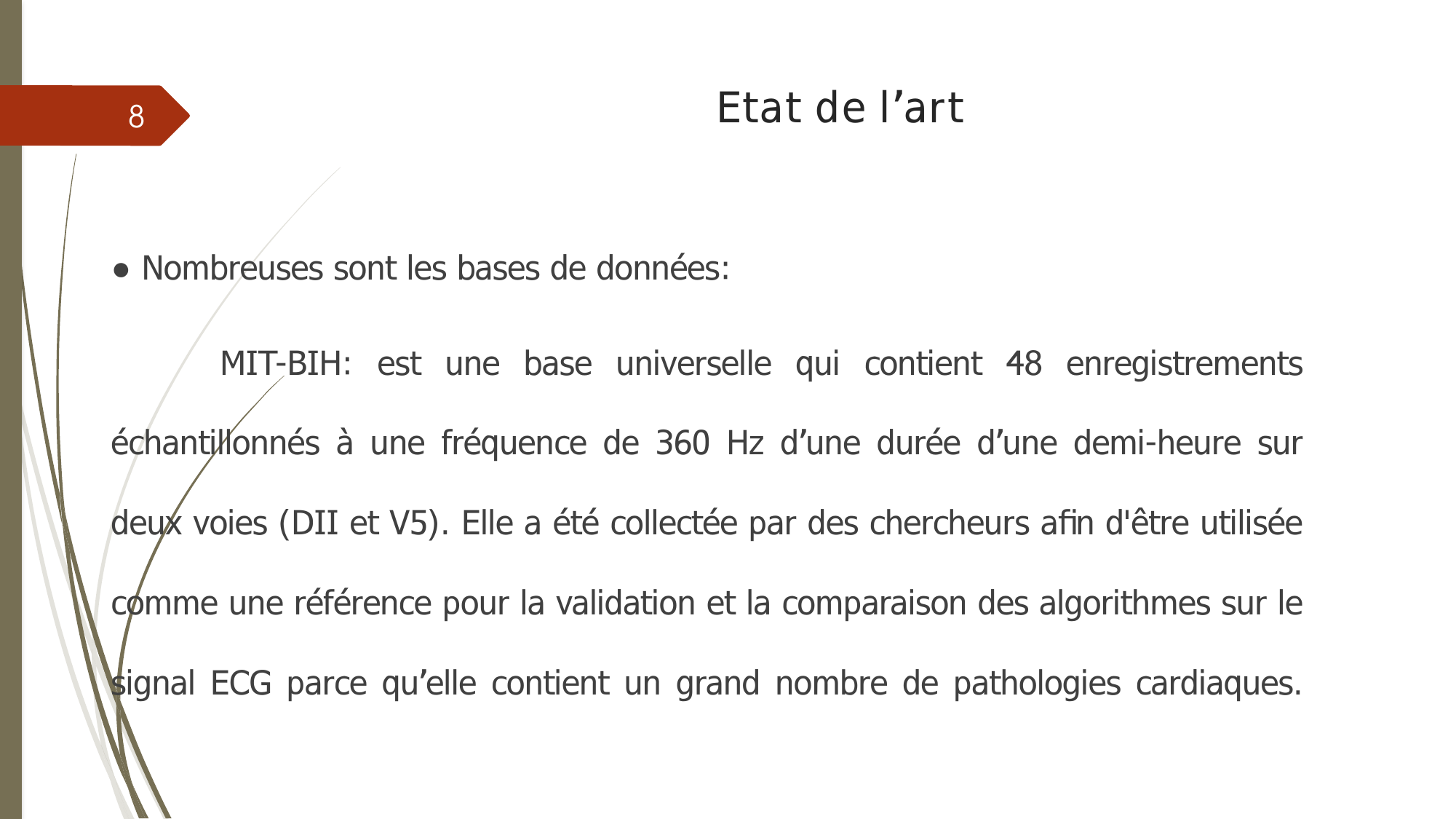

# Etat de l’art
8
● Nombreuses sont les bases de données:
	MIT-BIH: est une base universelle qui contient 48 enregistrements échantillonnés à une fréquence de 360 Hz d’une durée d’une demi-heure sur deux voies (DII et V5). Elle a été collectée par des chercheurs afin d'être utilisée comme une référence pour la validation et la comparaison des algorithmes sur le signal ECG parce qu’elle contient un grand nombre de pathologies cardiaques.